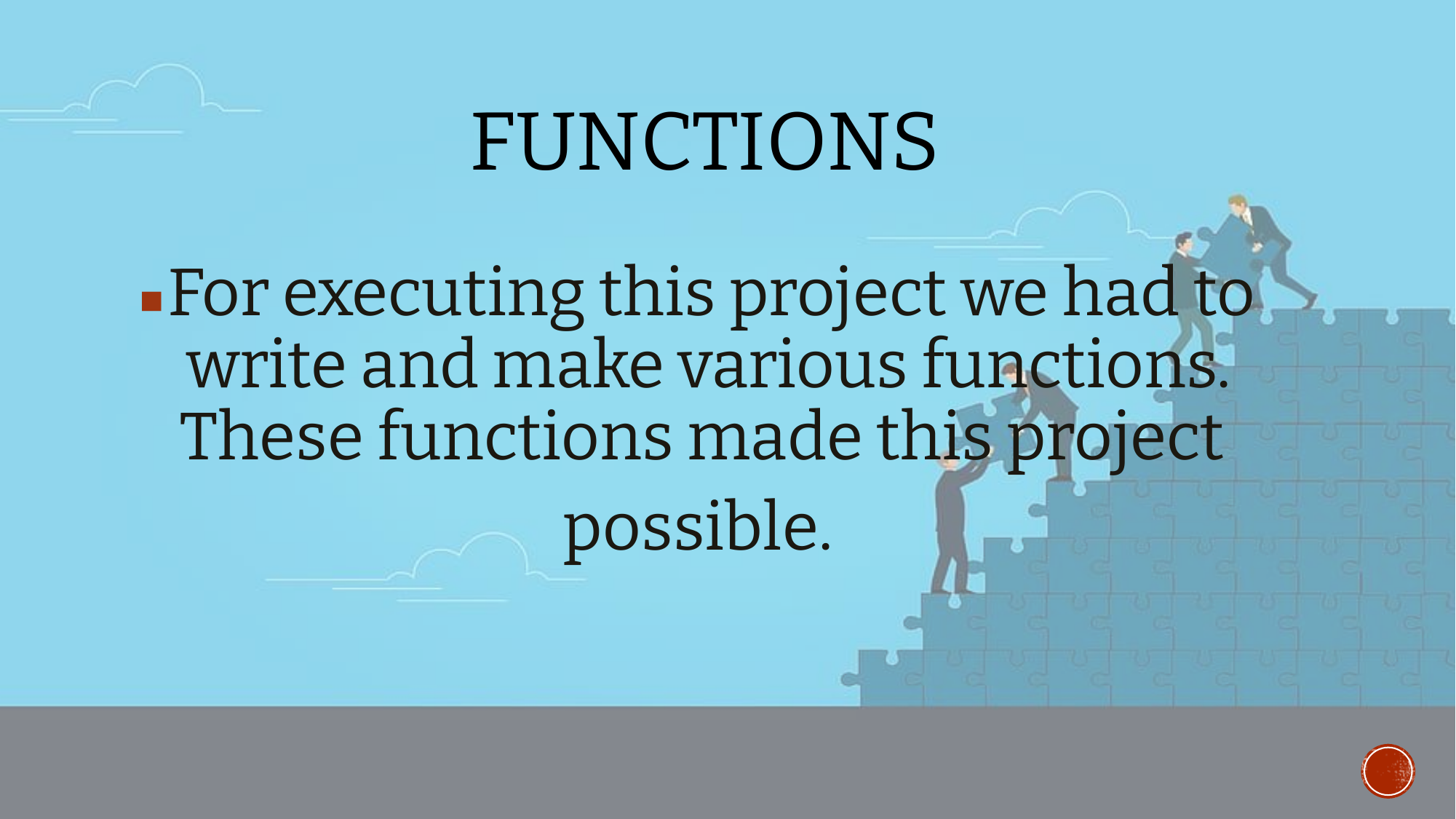

# FUNCTIONS
For executing this project we had to write and make various functions. These functions made this project
possible.